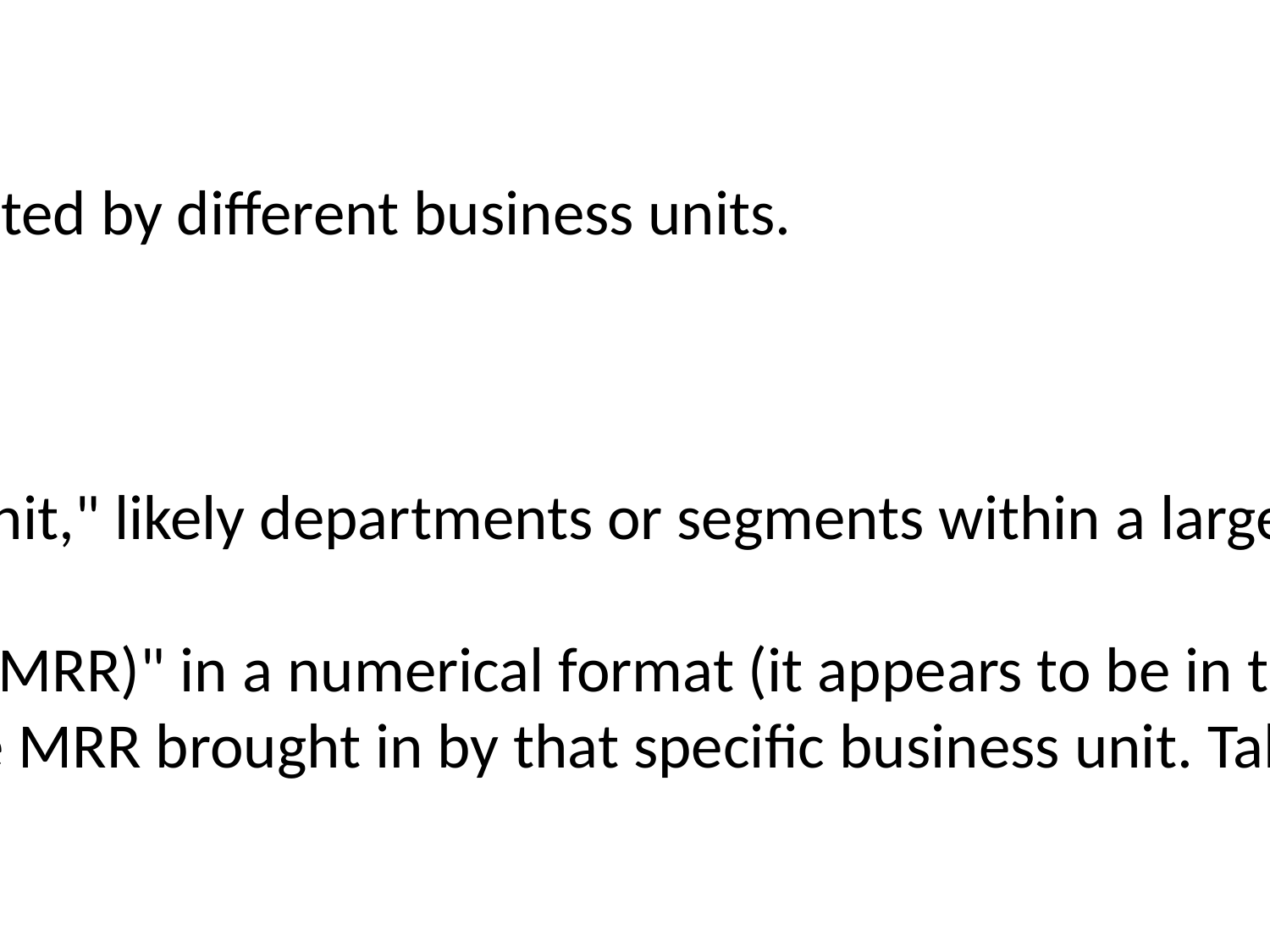

#

The bar chart visualizes the monthly recurring revenue (MRR) generated by different business units.
Here's a breakdown:
* **X-Axis:** Each bar on the x-axis represents a unique "Business Unit," likely departments or segments within a larger organization.  Examples include "Agriculture," "Banking," and "Marketing."
* **Y-Axis:** The y-axis quantifies the "Monthly Recurring Revenue (MRR)" in a numerical format (it appears to be in the millions based on the "1e6" notation).
* **Bar Height:**  The height of each bar directly corresponds to the MRR brought in by that specific business unit. Taller bars indicate higher revenue generation.
**Overall Insights:**
* **Revenue Variation:**  There's significant variation in MRR across different business units. Some units are high performers (with bars reaching close to 2 million), while others generate considerably less revenue.
* **Data Comparison:** The chart allows for quick visual comparison of revenue performance between different areas of the business.
**Additional Notes:**
* **Color:** The consistent light blue color of the bars suggests a focus on presenting the data clearly without drawing attention to specific business units through color variation.
* **Title and Labels:** The title ("Monthly Recurring Revenue by Business Unit") and axis labels are clear and descriptive, aiding in immediate understanding.
* **Gridlines:**  The subtle gridlines in the background enhance readability by making it easier to trace the value of each bar against the y-axis scale.
Without specific values and context about the business, it's challenging to provide deeper analysis. However, this visualization effectively highlights which business units are major revenue drivers and which may require further attention or strategy adjustments.